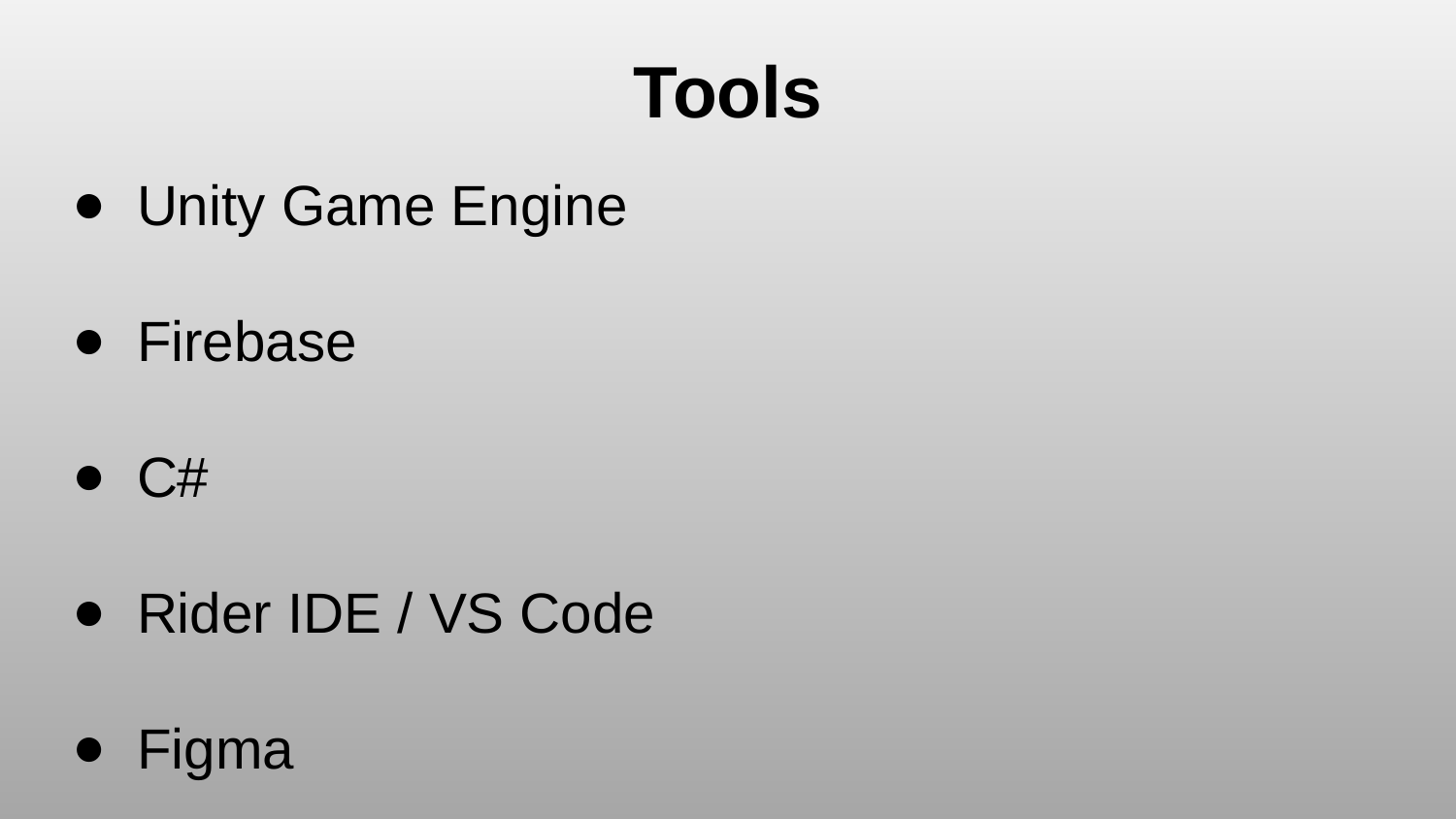

# Tools
Unity Game Engine

Firebase

C#

Rider IDE / VS Code

Figma